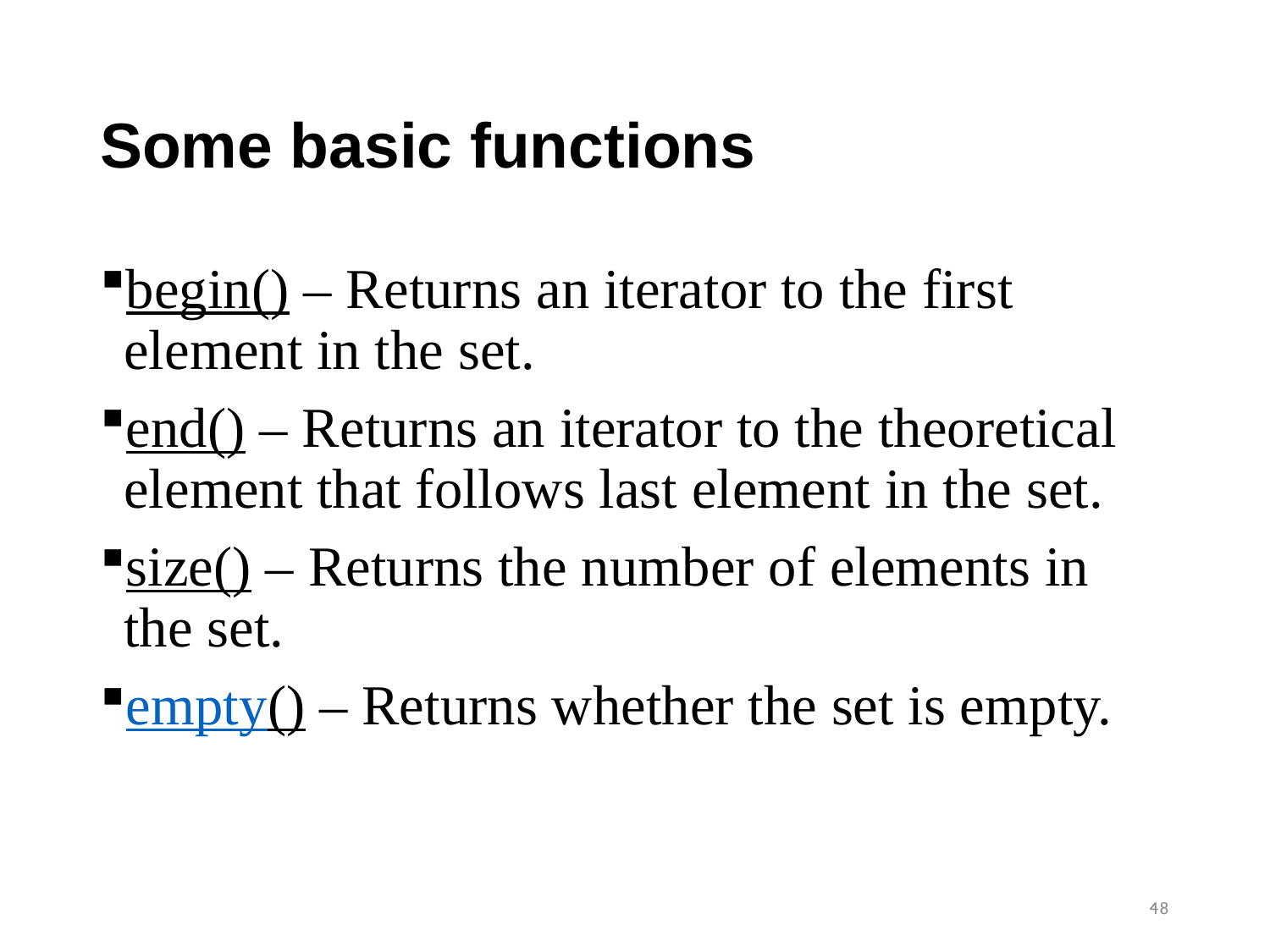

# Some basic functions
begin() – Returns an iterator to the first element in the set.
end() – Returns an iterator to the theoretical element that follows last element in the set.
size() – Returns the number of elements in the set.
empty() – Returns whether the set is empty.

48